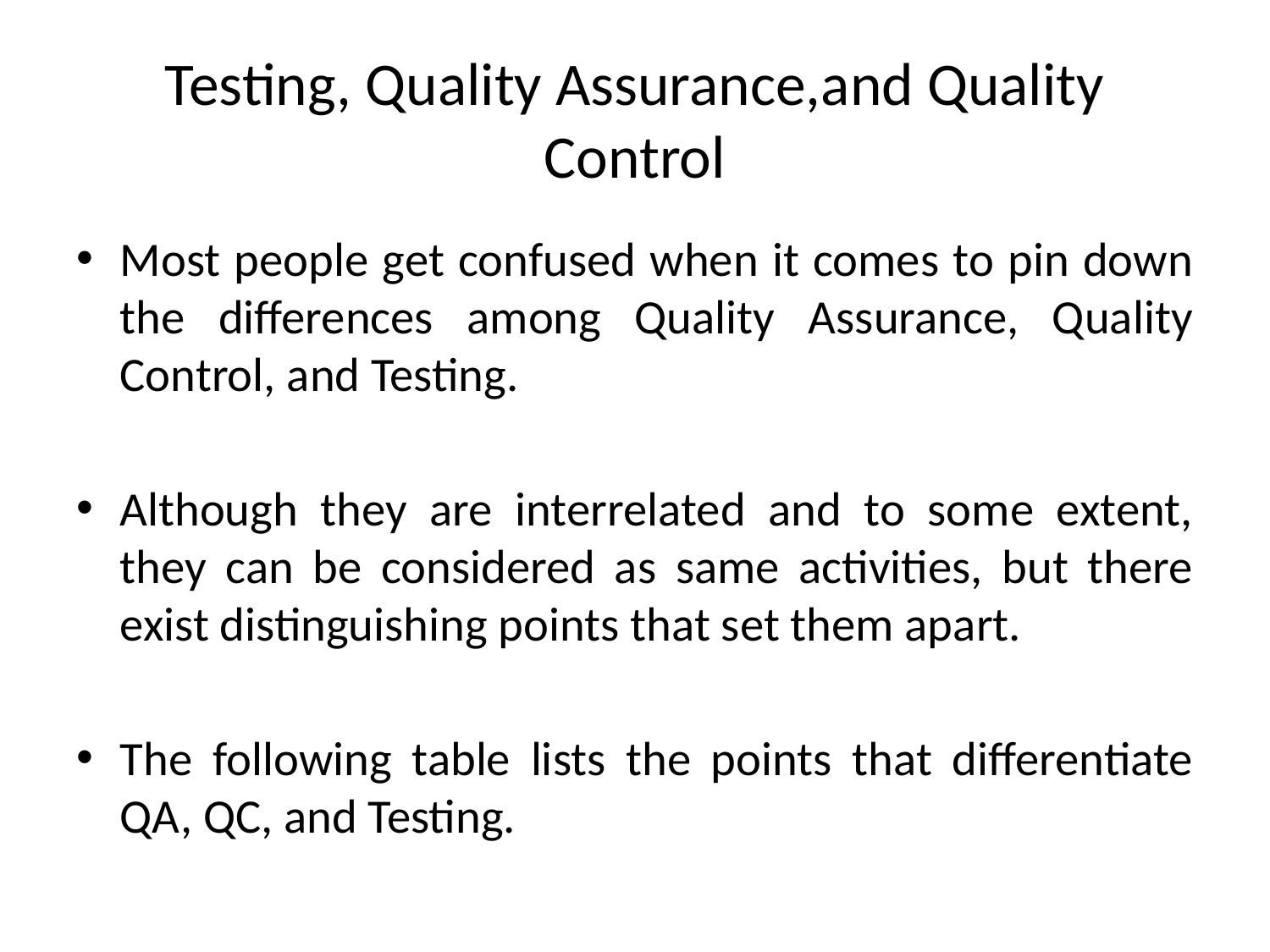

# Testing, Quality Assurance,and Quality Control
Most people get confused when it comes to pin down the differences among Quality Assurance, Quality Control, and Testing.

Although they are interrelated and to some extent, they can be considered as same activities, but there exist distinguishing points that set them apart.

The following table lists the points that differentiate QA, QC, and Testing.